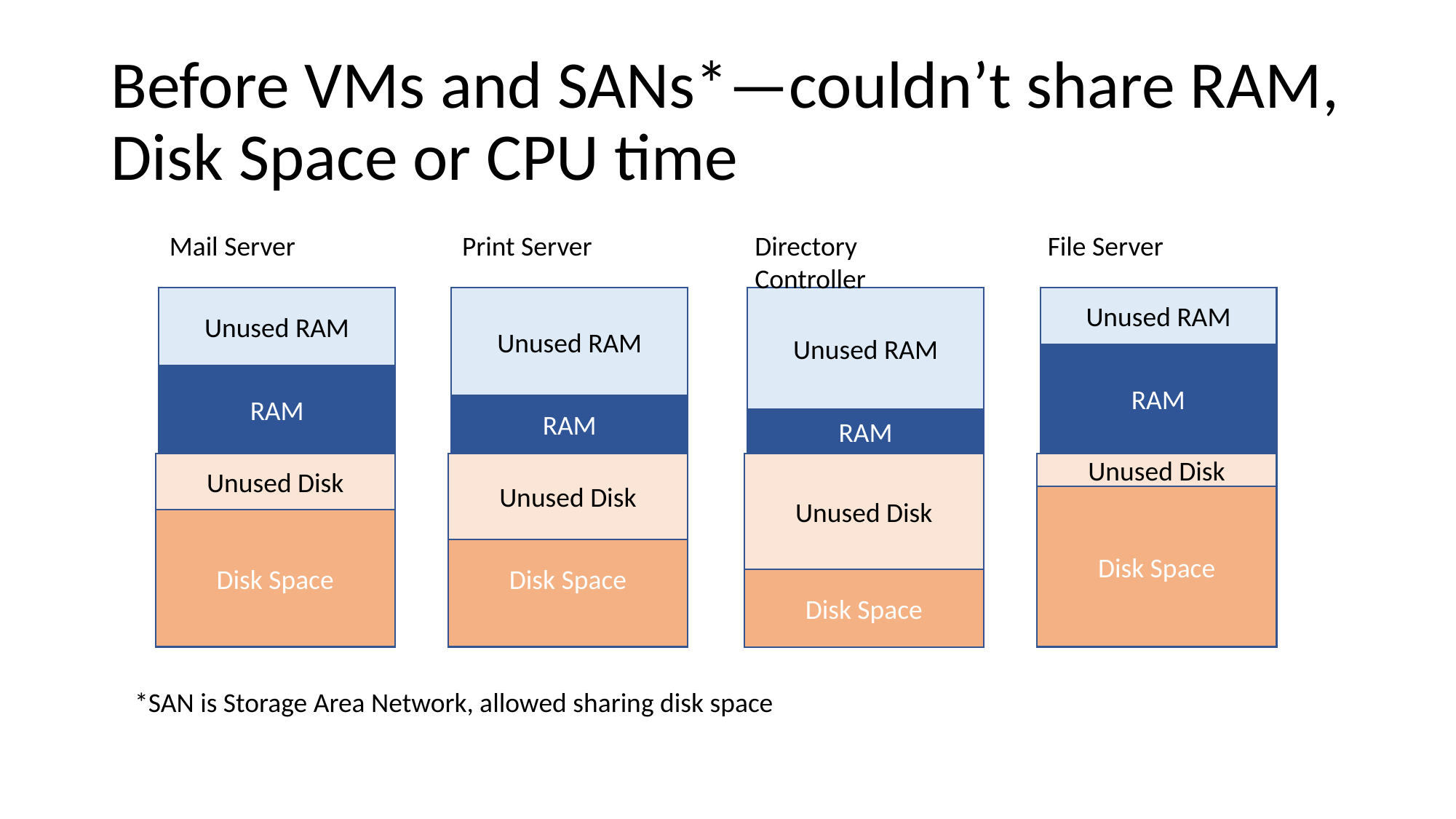

# Before VMs and SANs*—couldn’t share RAM, Disk Space or CPU time
Mail Server
Print Server
Directory Controller
File Server

Unused RAM

Unused RAM

Unused RAM
Unused RAM
RAM
RAM
RAM
RAM
Unused Disk
Unused Disk
Unused Disk
Unused Disk
Disk Space
Disk Space
Disk Space
Disk Space
*SAN is Storage Area Network, allowed sharing disk space